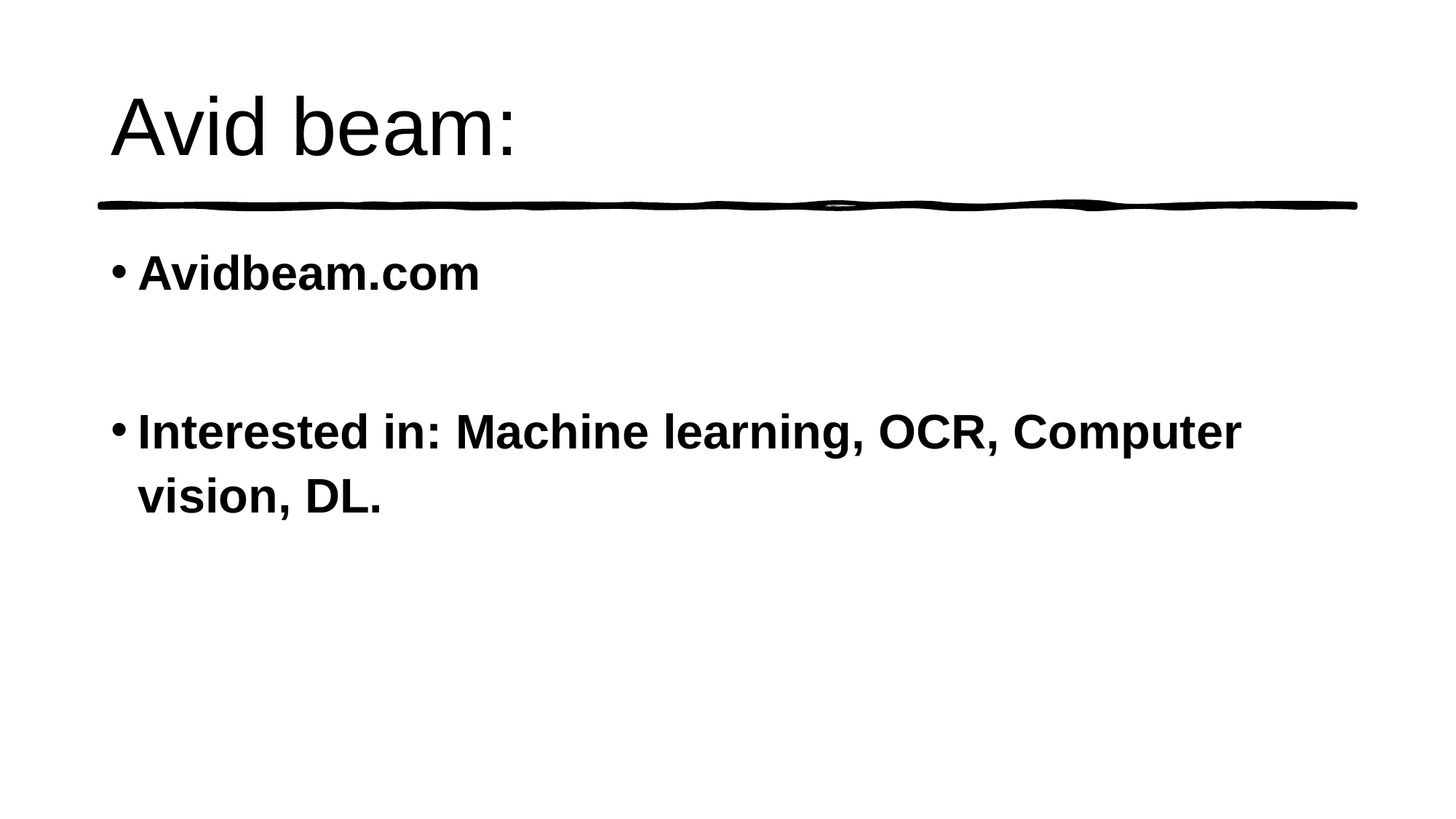

# Avid beam:
Avidbeam.com

Interested in: Machine learning, OCR, Computer vision, DL.